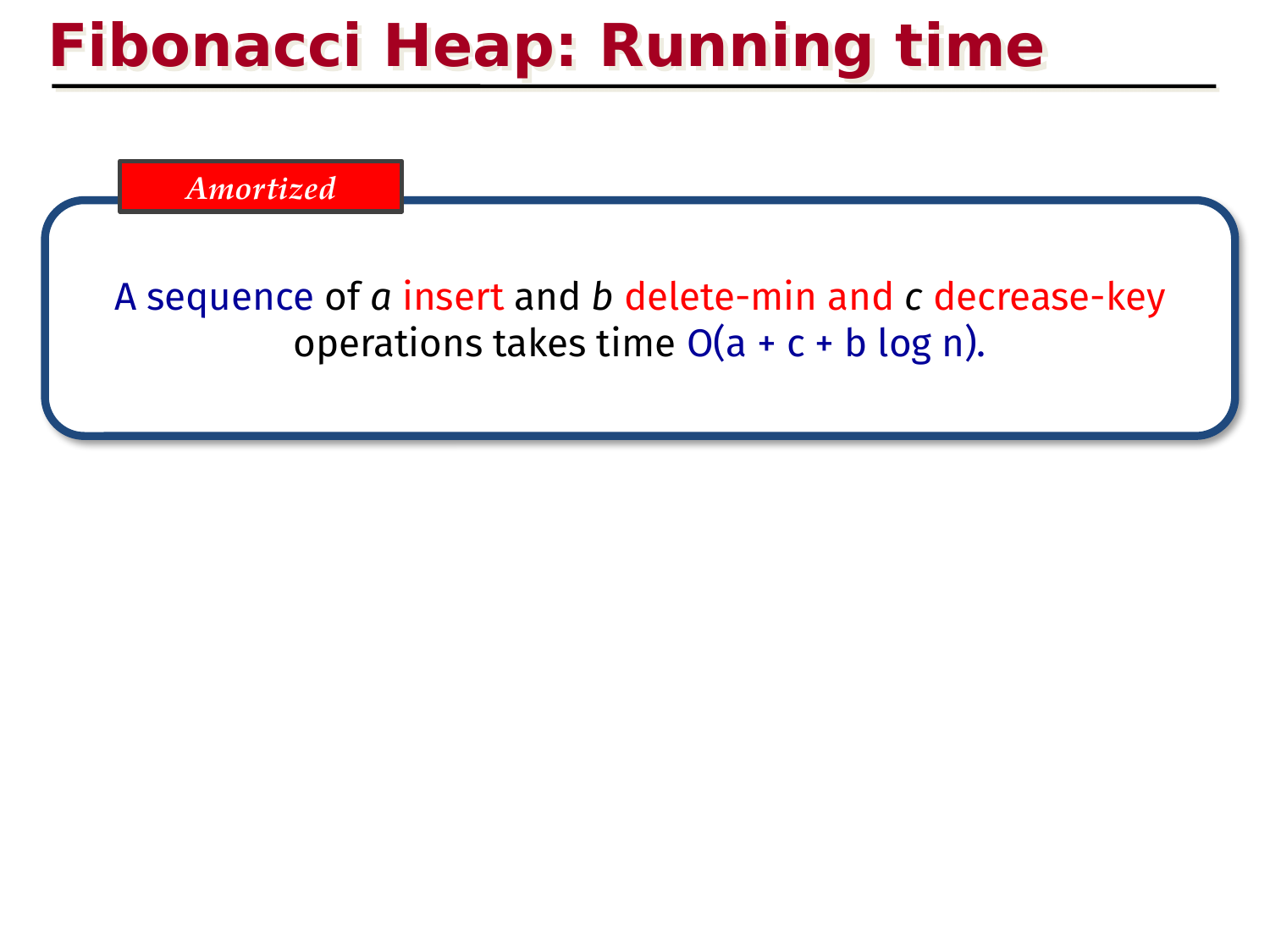

Fibonacci Heap: Running time

Amortized
A sequence of a insert and b delete-min and c decrease-key
operations takes time O(a + c + b log n).